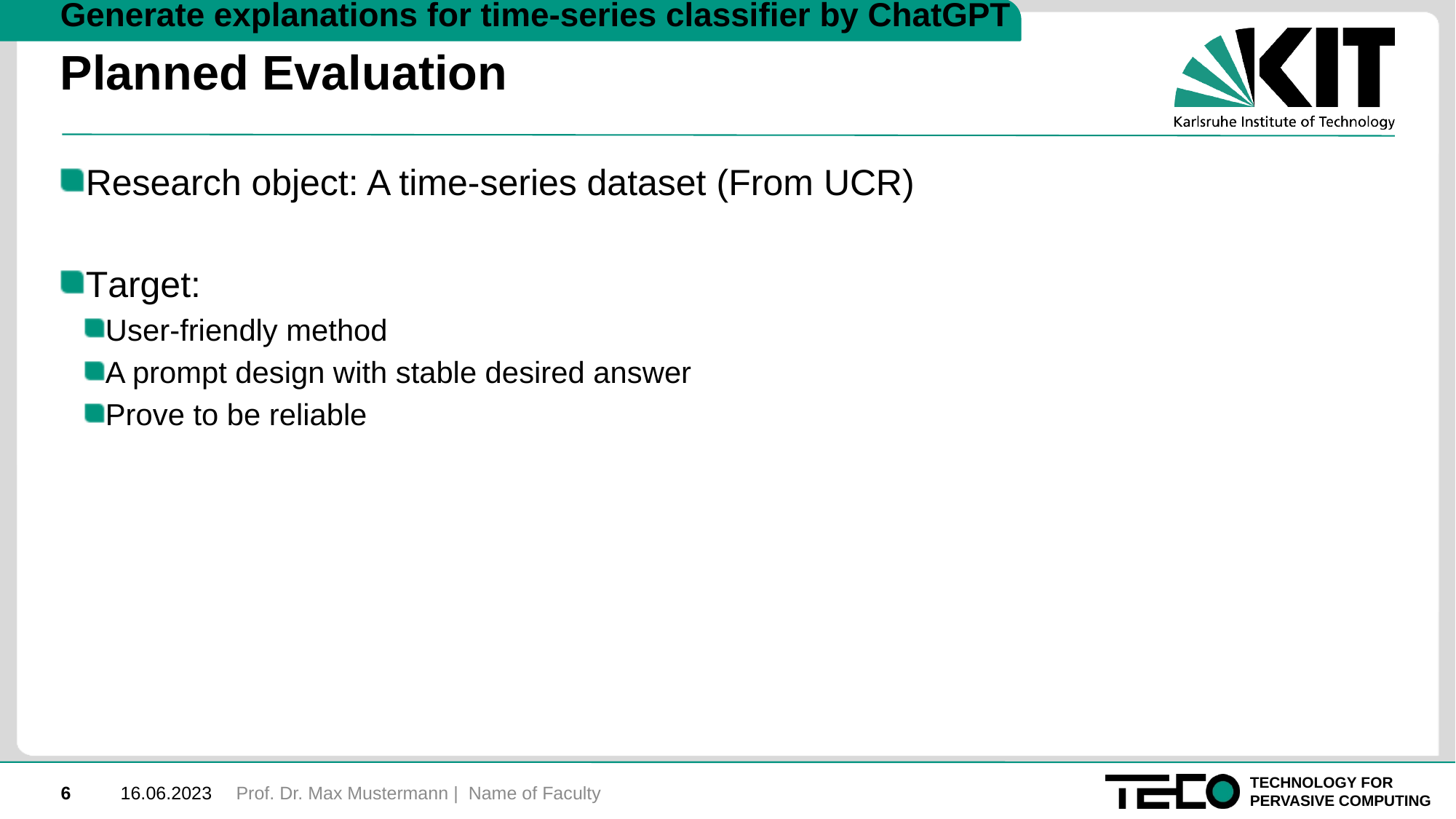

# Planned Evaluation
Generate explanations for time-series classifier by ChatGPT

Research object: A time-series dataset (From UCR)

Target:
User-friendly method
A prompt design with stable desired answer
Prove to be reliable

Prof. Dr. Max Mustermann |  Name of Faculty